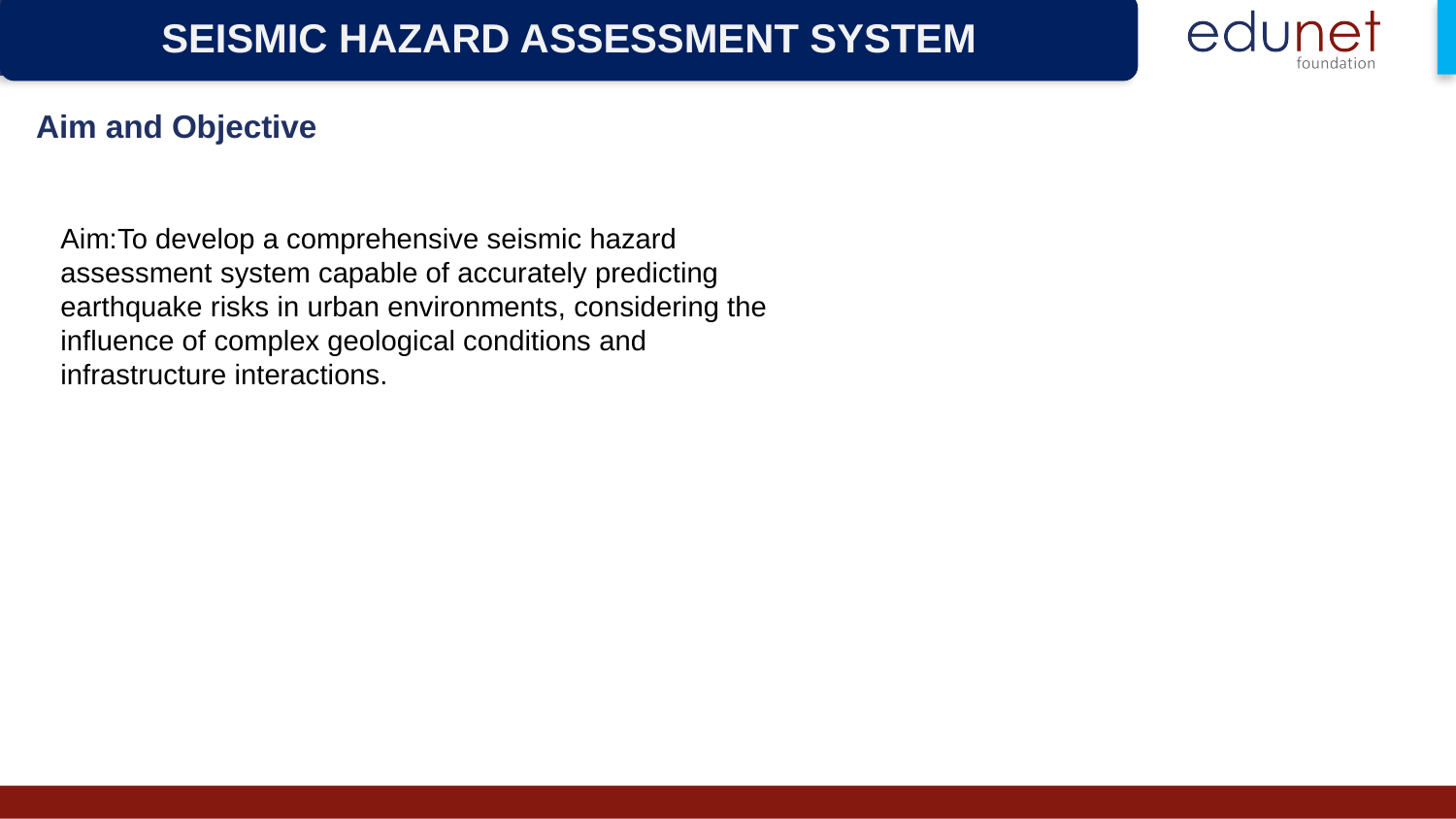

SEISMIC HAZARD ASSESSMENT SYSTEM
Aim and Objective

Aim:To develop a comprehensive seismic hazard assessment system capable of accurately predicting earthquake risks in urban environments, considering the influence of complex geological conditions and infrastructure interactions.